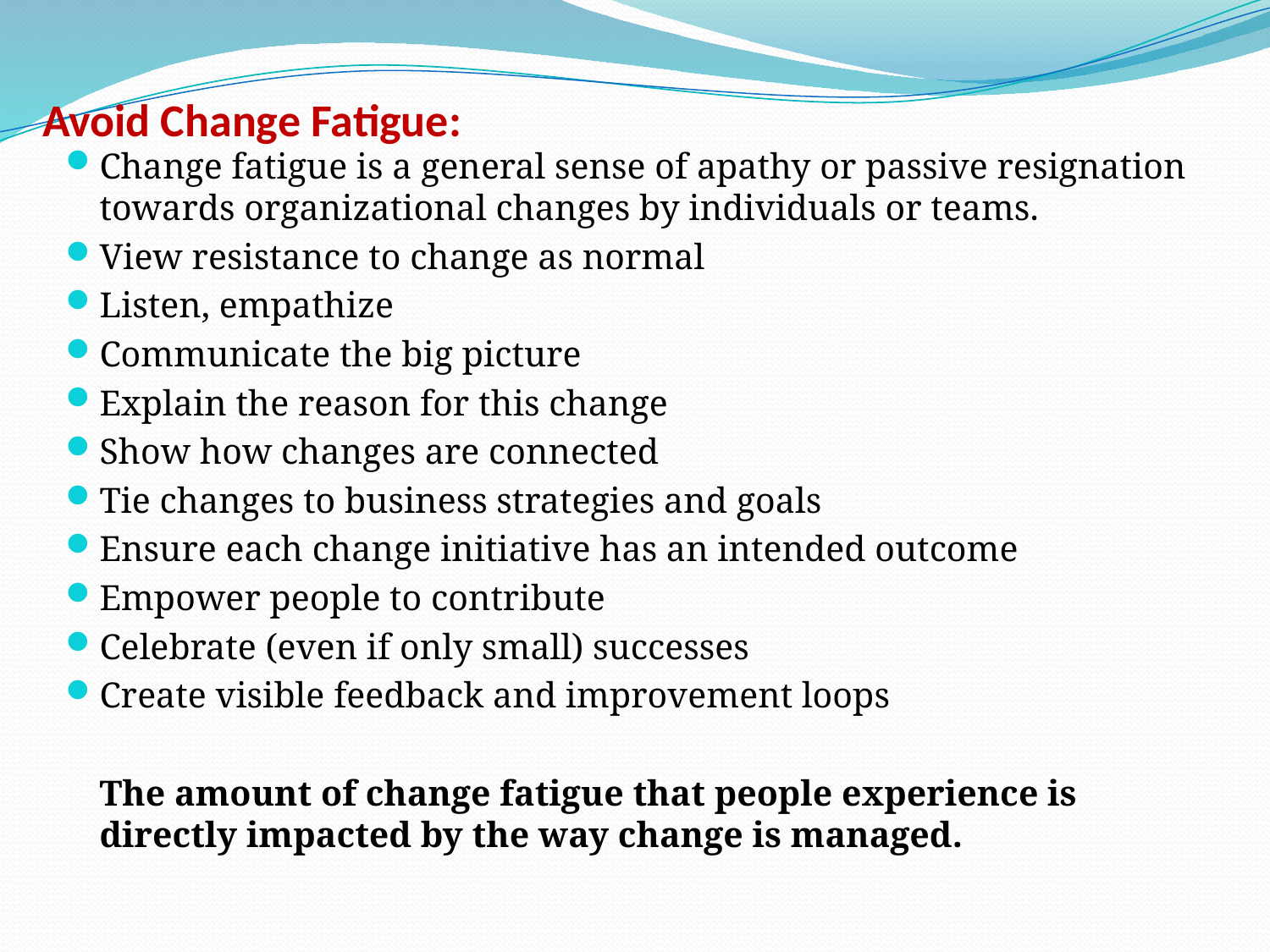

# Avoid Change Fatigue:
Change fatigue is a general sense of apathy or passive resignation towards organizational changes by individuals or teams.
View resistance to change as normal
Listen, empathize
Communicate the big picture
Explain the reason for this change
Show how changes are connected
Tie changes to business strategies and goals
Ensure each change initiative has an intended outcome
Empower people to contribute
Celebrate (even if only small) successes
Create visible feedback and improvement loops

	The amount of change fatigue that people experience is directly impacted by the way change is managed.